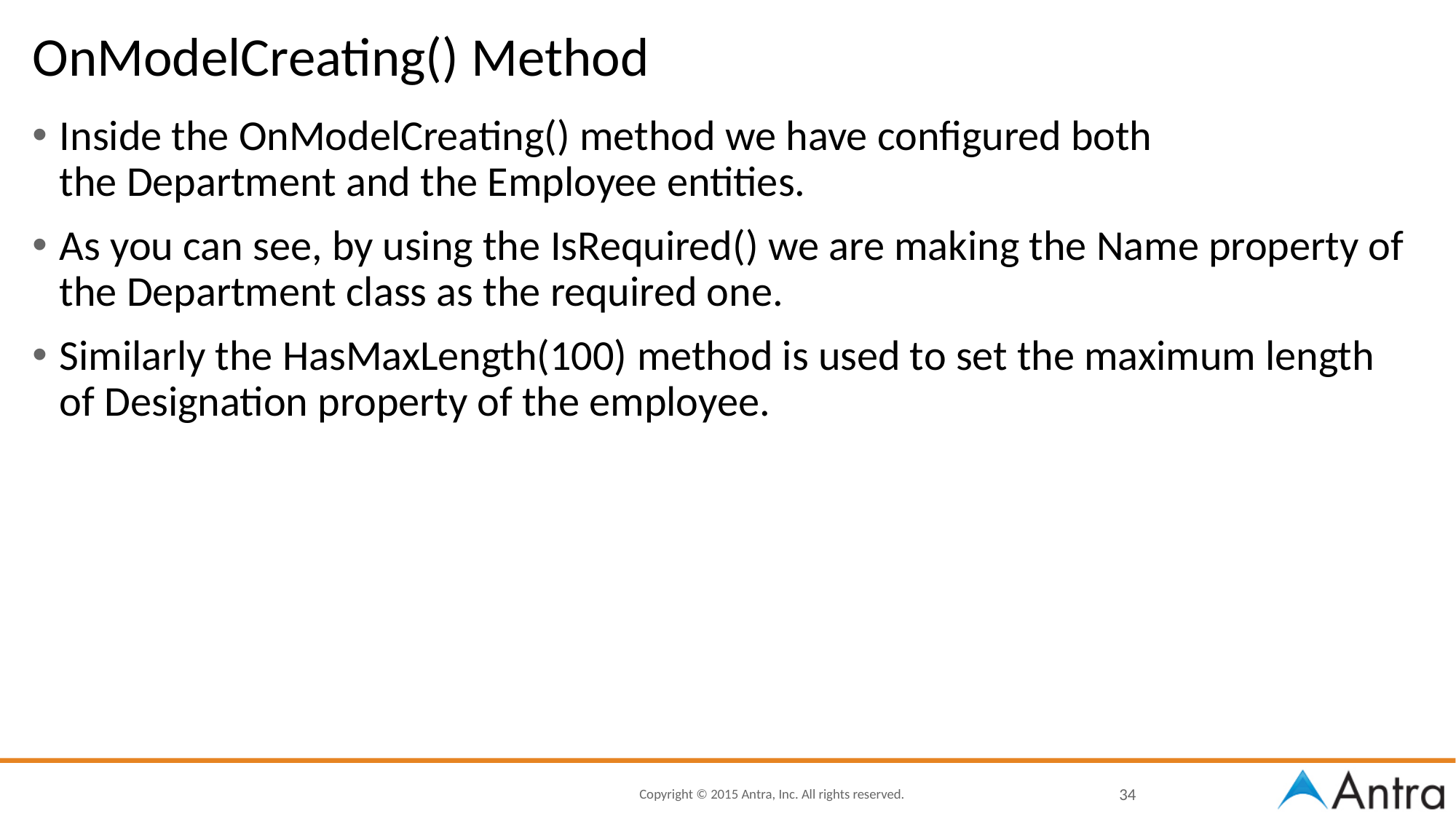

# OnModelCreating() Method
Inside the OnModelCreating() method we have configured both the Department and the Employee entities.
As you can see, by using the IsRequired() we are making the Name property of the Department class as the required one.
Similarly the HasMaxLength(100) method is used to set the maximum length of Designation property of the employee.

34